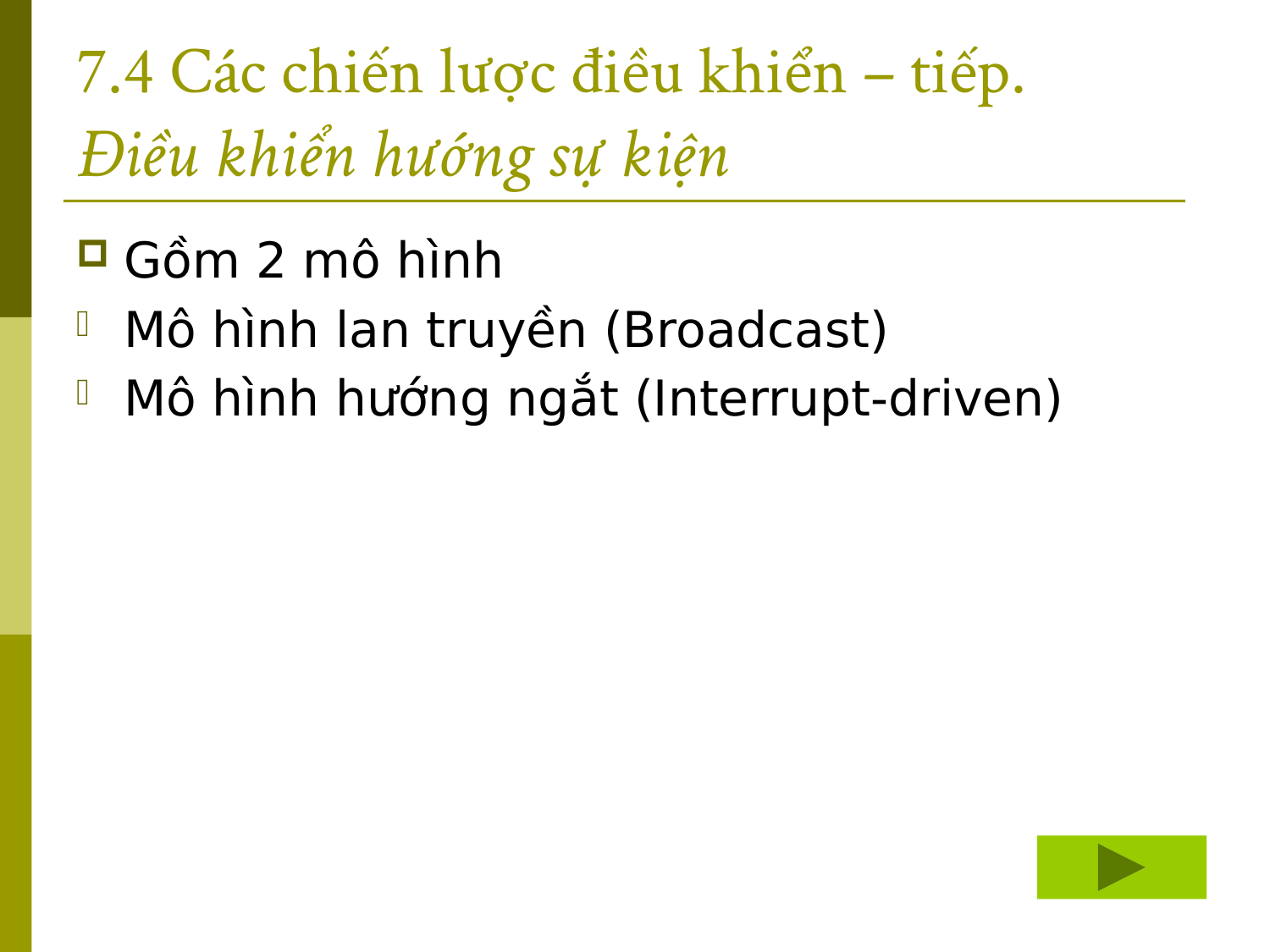

# 7.4 Các chiến lược điều khiển – tiếp. Điều khiển hướng sự kiện
Gồm 2 mô hình
Mô hình lan truyền (Broadcast)
Mô hình hướng ngắt (Interrupt-driven)

113